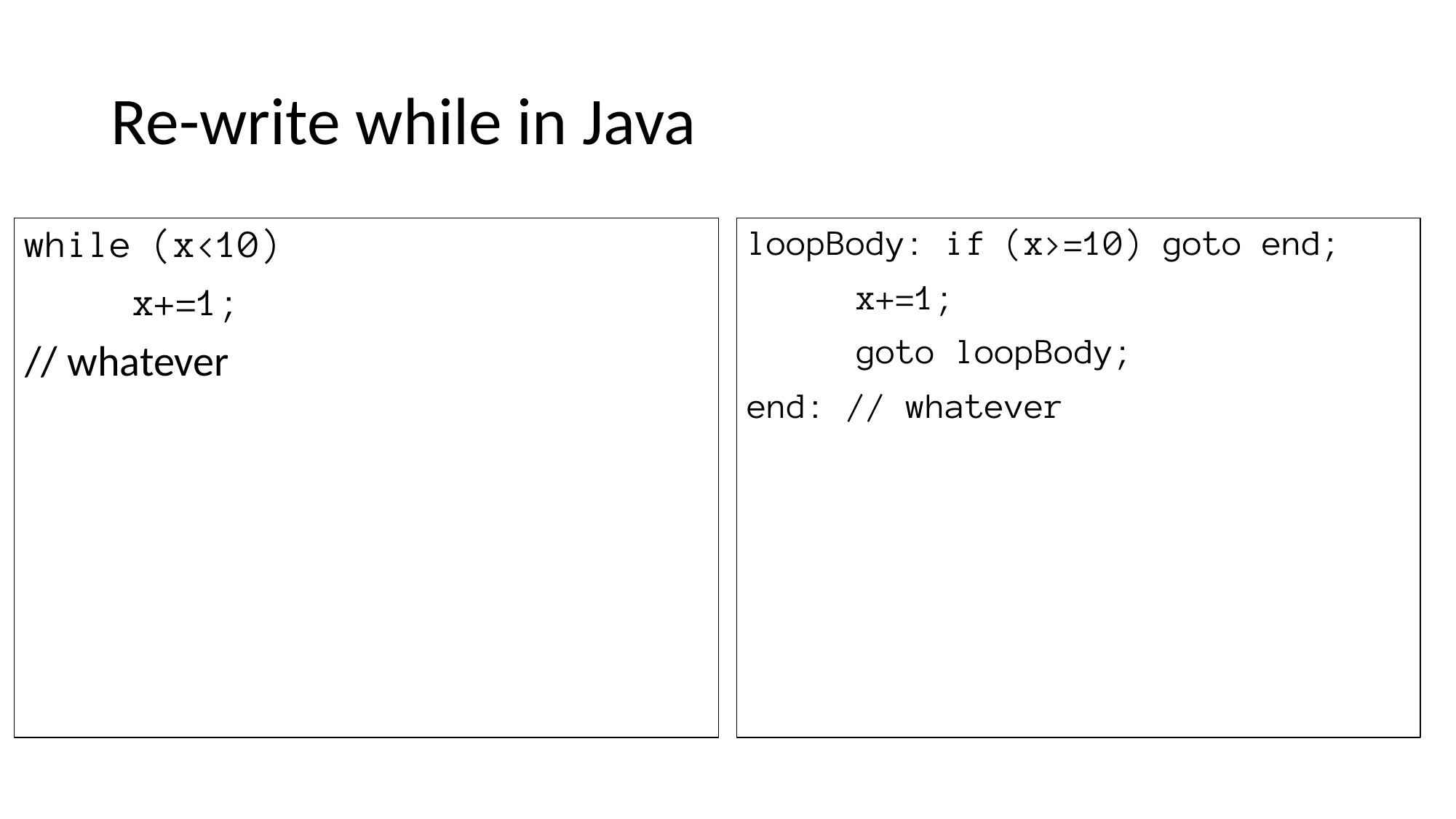

# Re-write while in Java
while (x<10)
	x+=1;
// whatever
loopBody: if (x>=10) goto end;
	x+=1;
	goto loopBody;
end: // whatever